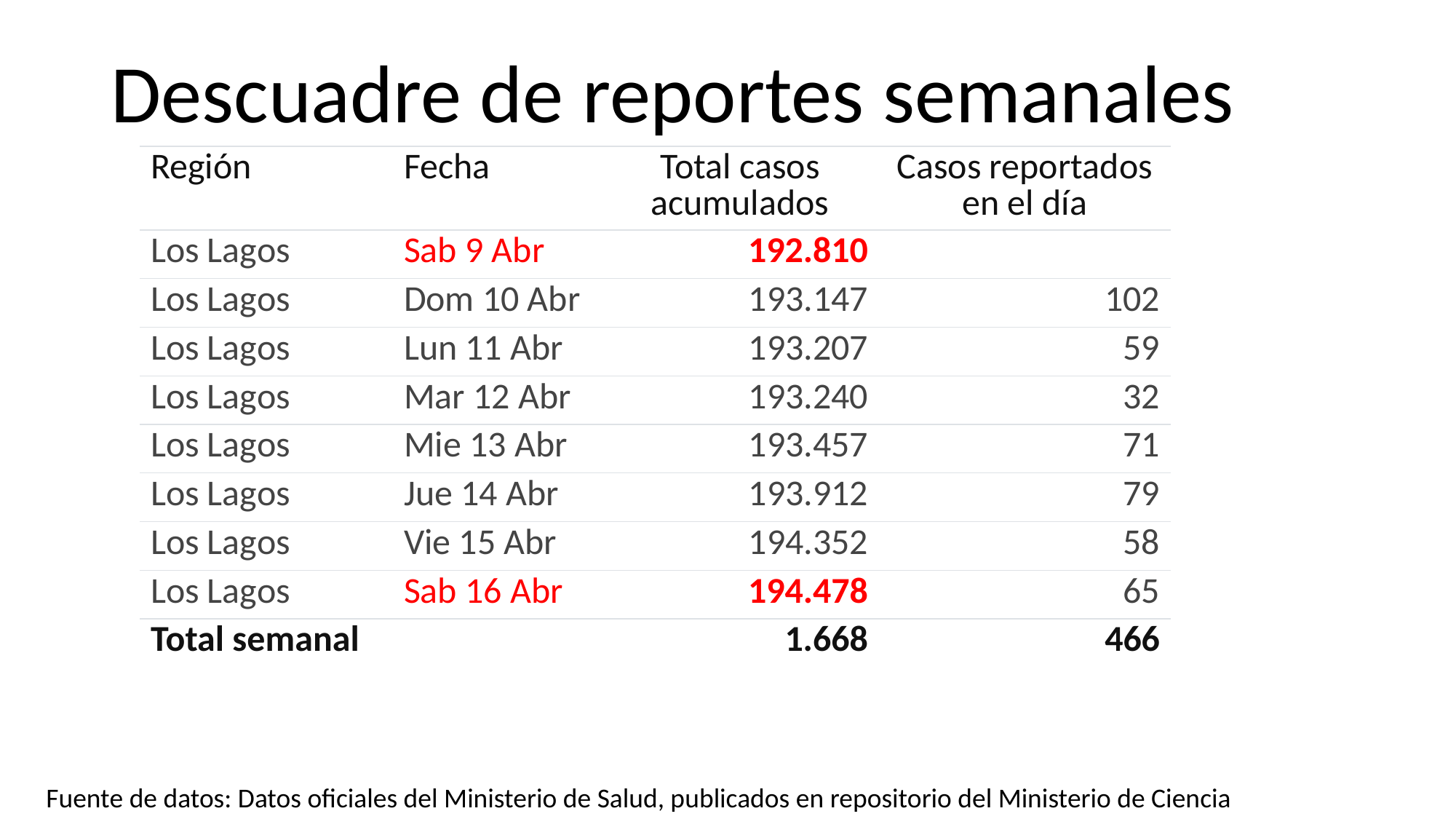

Descuadre de reportes semanales
| Región | Fecha | Total casos acumulados | Casos reportados en el día |
| --- | --- | --- | --- |
| Los Lagos | Sab 9 Abr | 192.810 |  |
| Los Lagos | Dom 10 Abr | 193.147 | 102 |
| Los Lagos | Lun 11 Abr | 193.207 | 59 |
| Los Lagos | Mar 12 Abr | 193.240 | 32 |
| Los Lagos | Mie 13 Abr | 193.457 | 71 |
| Los Lagos | Jue 14 Abr | 193.912 | 79 |
| Los Lagos | Vie 15 Abr | 194.352 | 58 |
| Los Lagos | Sab 16 Abr | 194.478 | 65 |
| Total semanal |  | 1.668 | 466 |